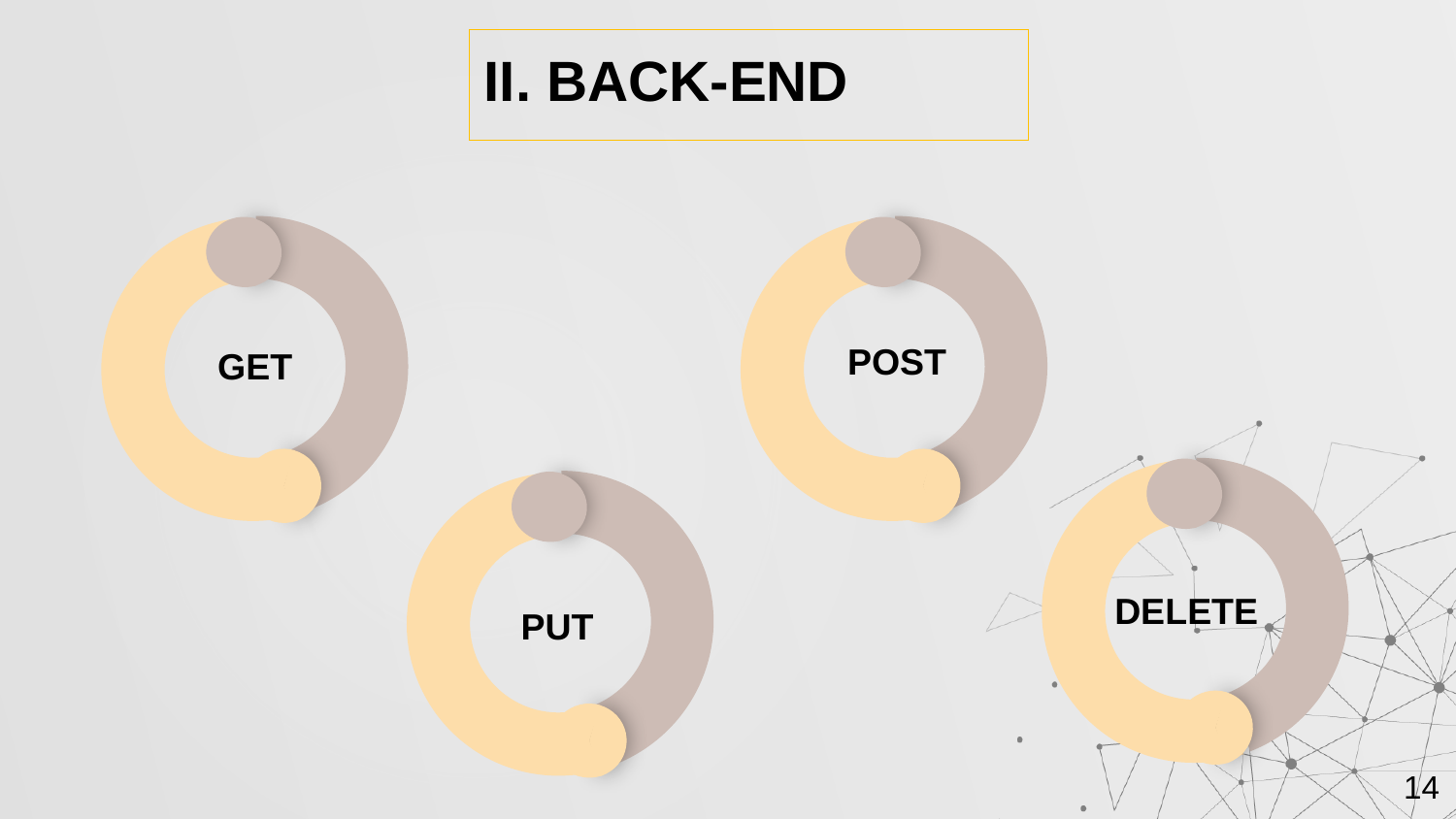

II. BACK-END

POST
GET

DELETE
PUT

14